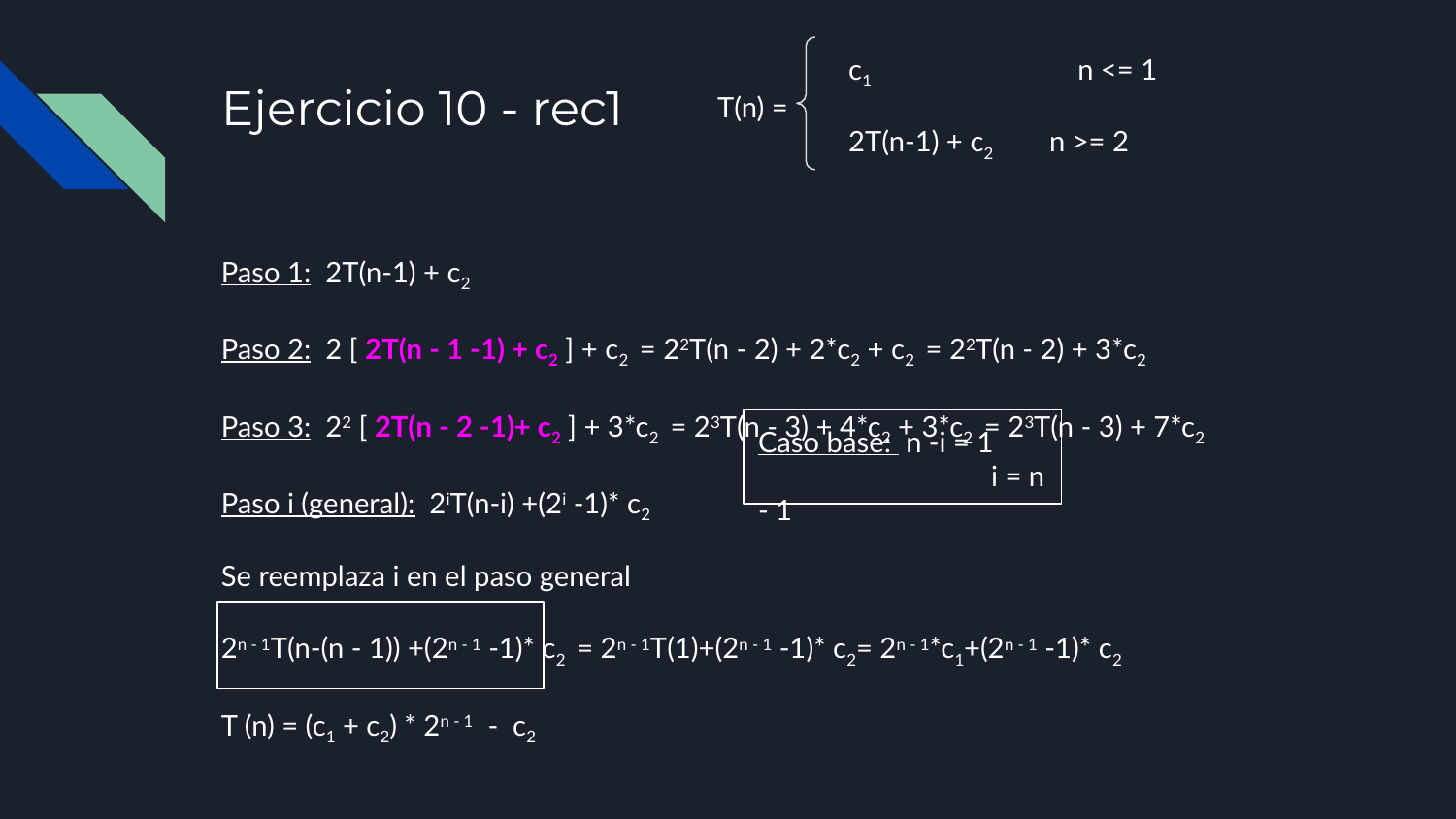

c1                               n <= 1
T(n) =
                  2T(n-1) + c2         n >= 2

# Ejercicio 10 - rec1
Paso 1:  2T(n-1) + c2
Paso 2:  2 [ 2T(n - 1 -1) + c2 ] + c2  = 22T(n - 2) + 2*c2 + c2  = 22T(n - 2) + 3*c2
Paso 3:  22 [ 2T(n - 2 -1)+ c2 ] + 3*c2  = 23T(n - 3) + 4*c2 + 3*c2  = 23T(n - 3) + 7*c2
Paso i (general):  2iT(n-i) +(2i -1)* c2
Se reemplaza i en el paso general
2n - 1T(n-(n - 1)) +(2n - 1 -1)* c2  = 2n - 1T(1)+(2n - 1 -1)* c2= 2n - 1*c1+(2n - 1 -1)* c2
T (n) = (c1 + c2) * 2n - 1  -  c2

Caso base:  n -i = 1
                                i = n - 1